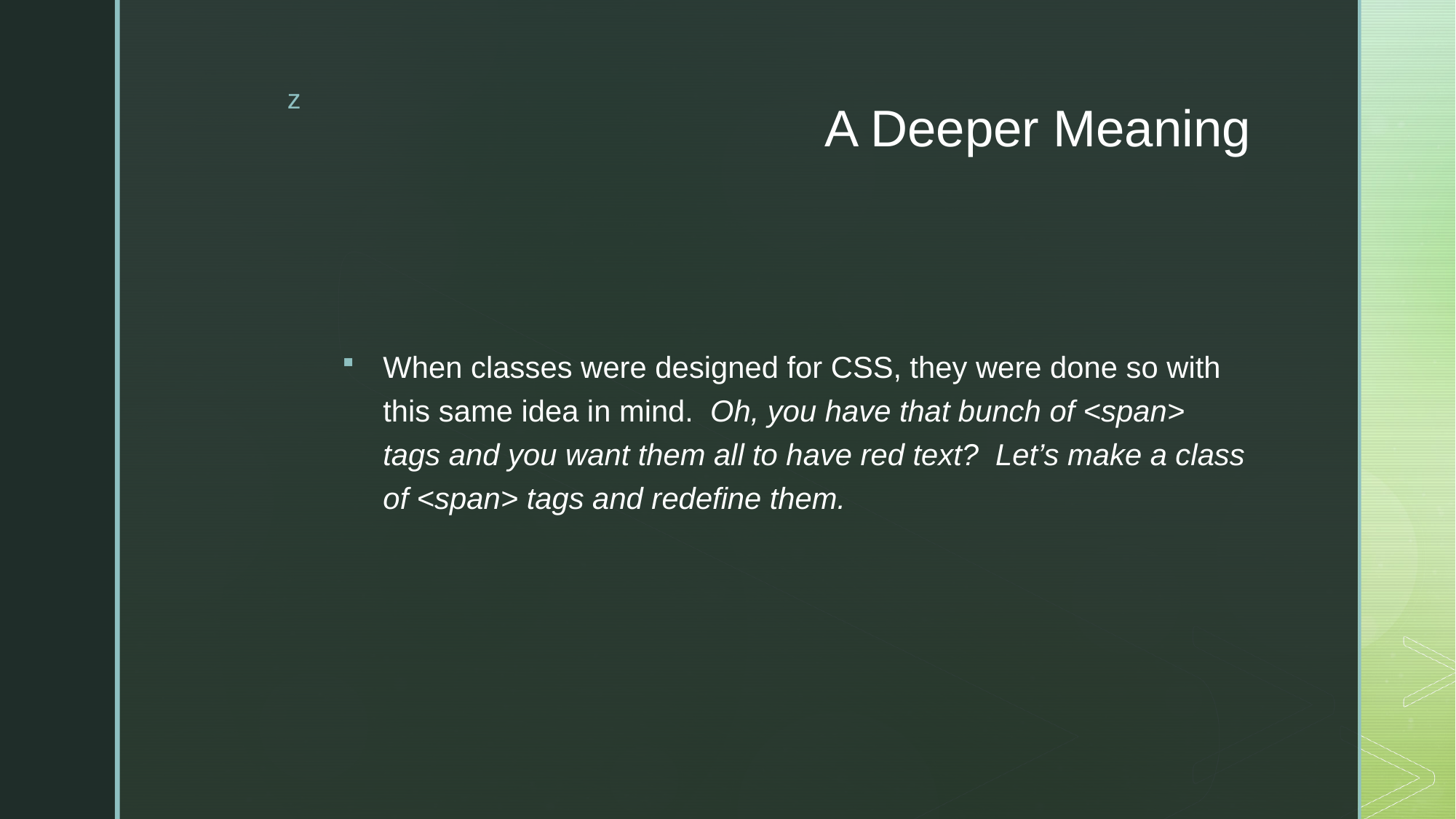

# A Deeper Meaning
When classes were designed for CSS, they were done so with this same idea in mind.  Oh, you have that bunch of <span> tags and you want them all to have red text?  Let’s make a class of <span> tags and redefine them.